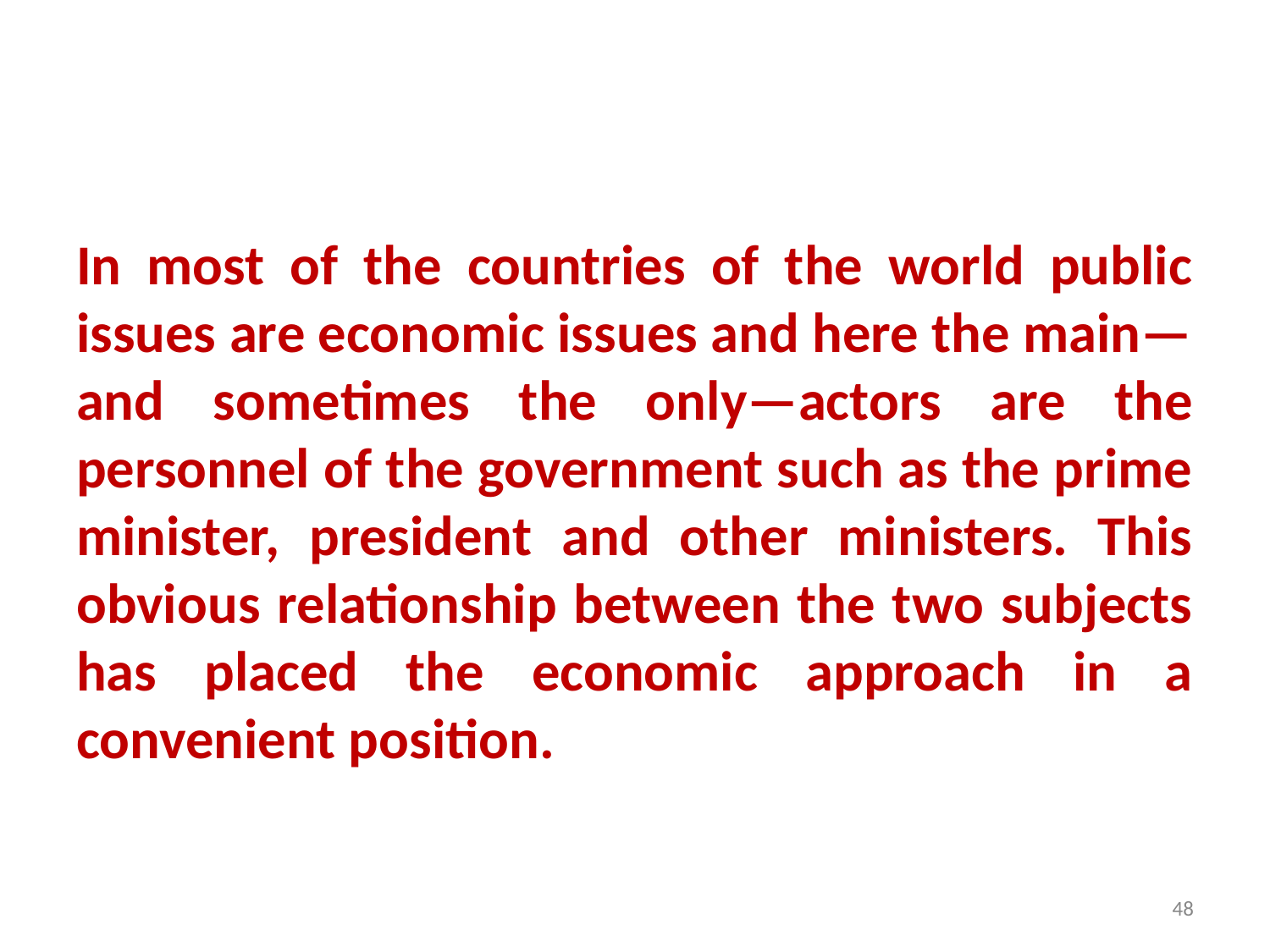

#
In most of the countries of the world public issues are economic issues and here the main— and sometimes the only—actors are the personnel of the government such as the prime minister, president and other ministers. This obvious relationship between the two subjects has placed the economic approach in a convenient position.

48